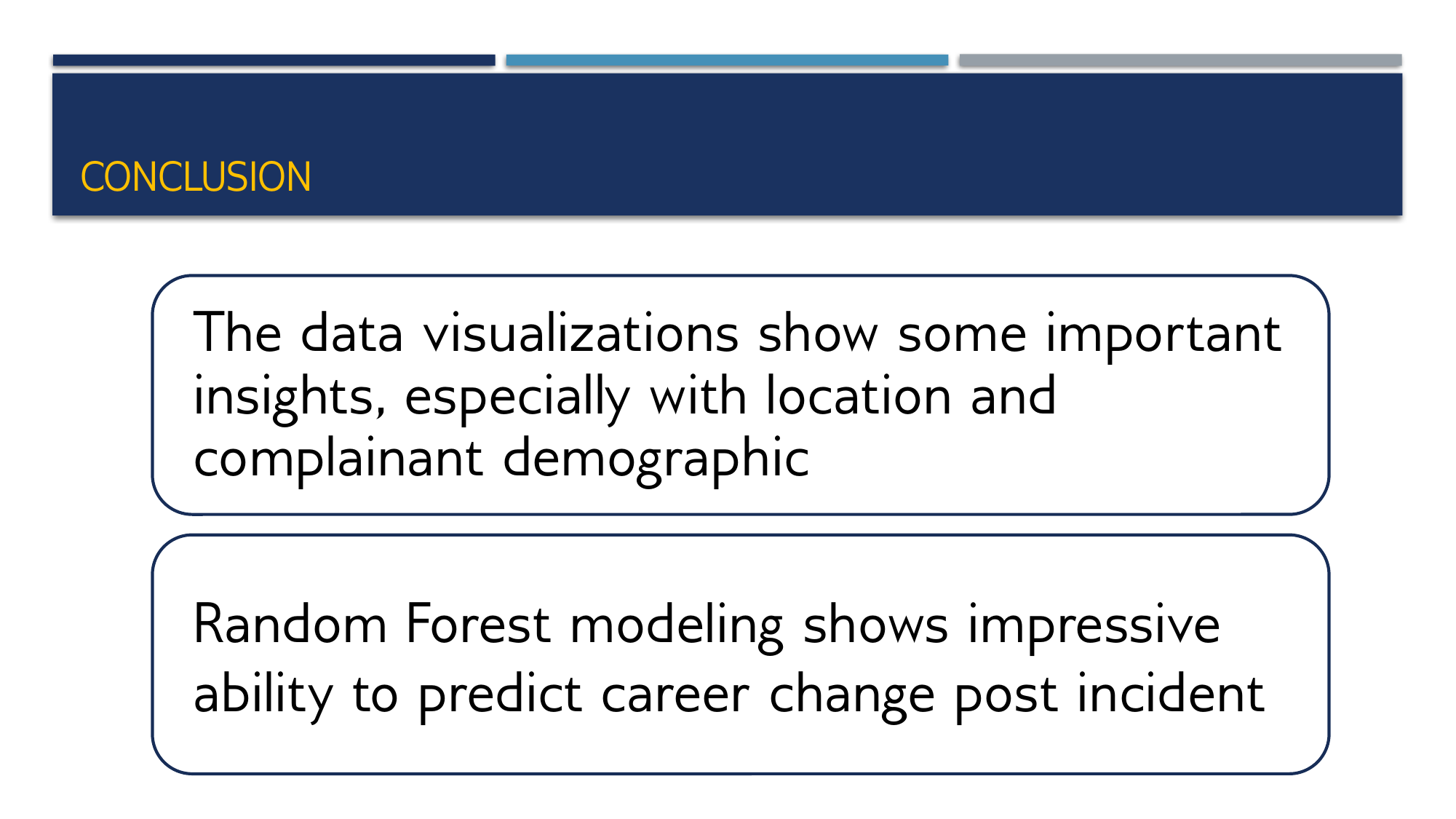

# Conclusion
The data visualizations show some important insights, especially with location and complainant demographic
Random Forest modeling shows impressive ability to predict career change post incident